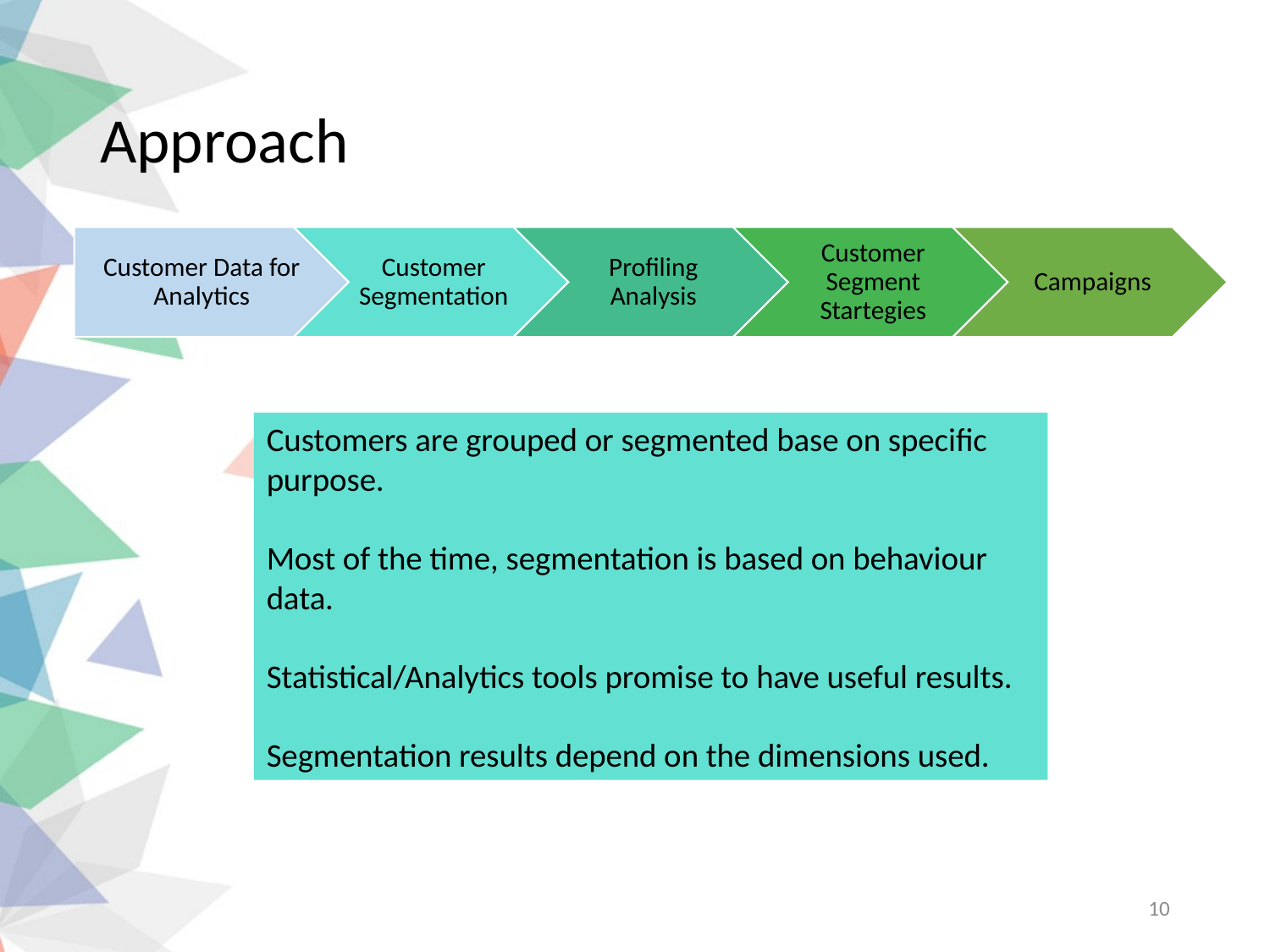

# Approach
Customer Data for Analytics
Customer Segmentation
Profiling Analysis
Customer Segment Startegies
Campaigns
Customers are grouped or segmented base on specific purpose.

Most of the time, segmentation is based on behaviour data.

Statistical/Analytics tools promise to have useful results.

Segmentation results depend on the dimensions used.
10